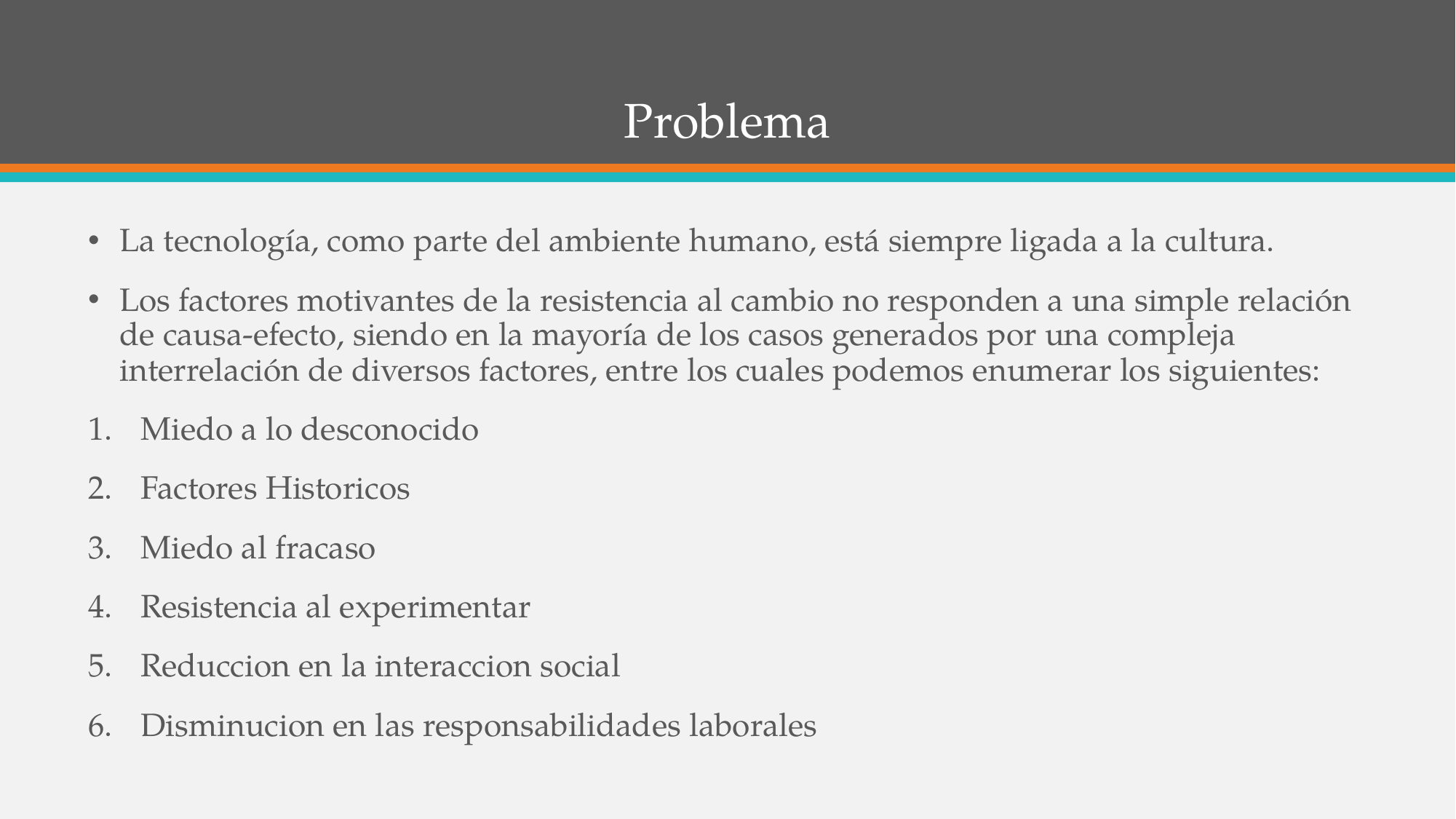

# Problema
La tecnología, como parte del ambiente humano, está siempre ligada a la cultura.
Los factores motivantes de la resistencia al cambio no responden a una simple relación de causa-efecto, siendo en la mayoría de los casos generados por una compleja interrelación de diversos factores, entre los cuales podemos enumerar los siguientes:
Miedo a lo desconocido
Factores Historicos
Miedo al fracaso
Resistencia al experimentar
Reduccion en la interaccion social
Disminucion en las responsabilidades laborales